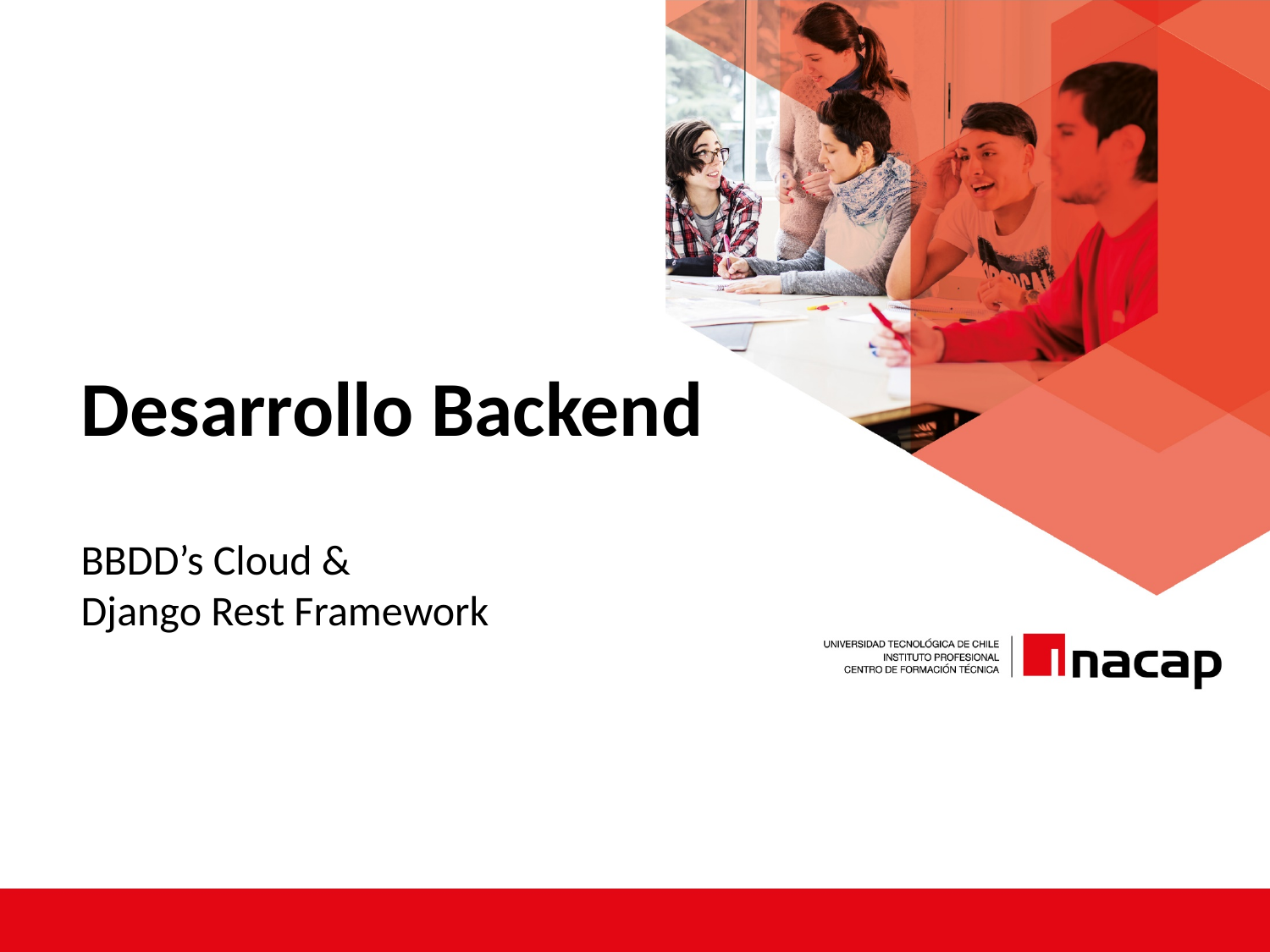

# Desarrollo Backend
BBDD’s Cloud &
Django Rest Framework